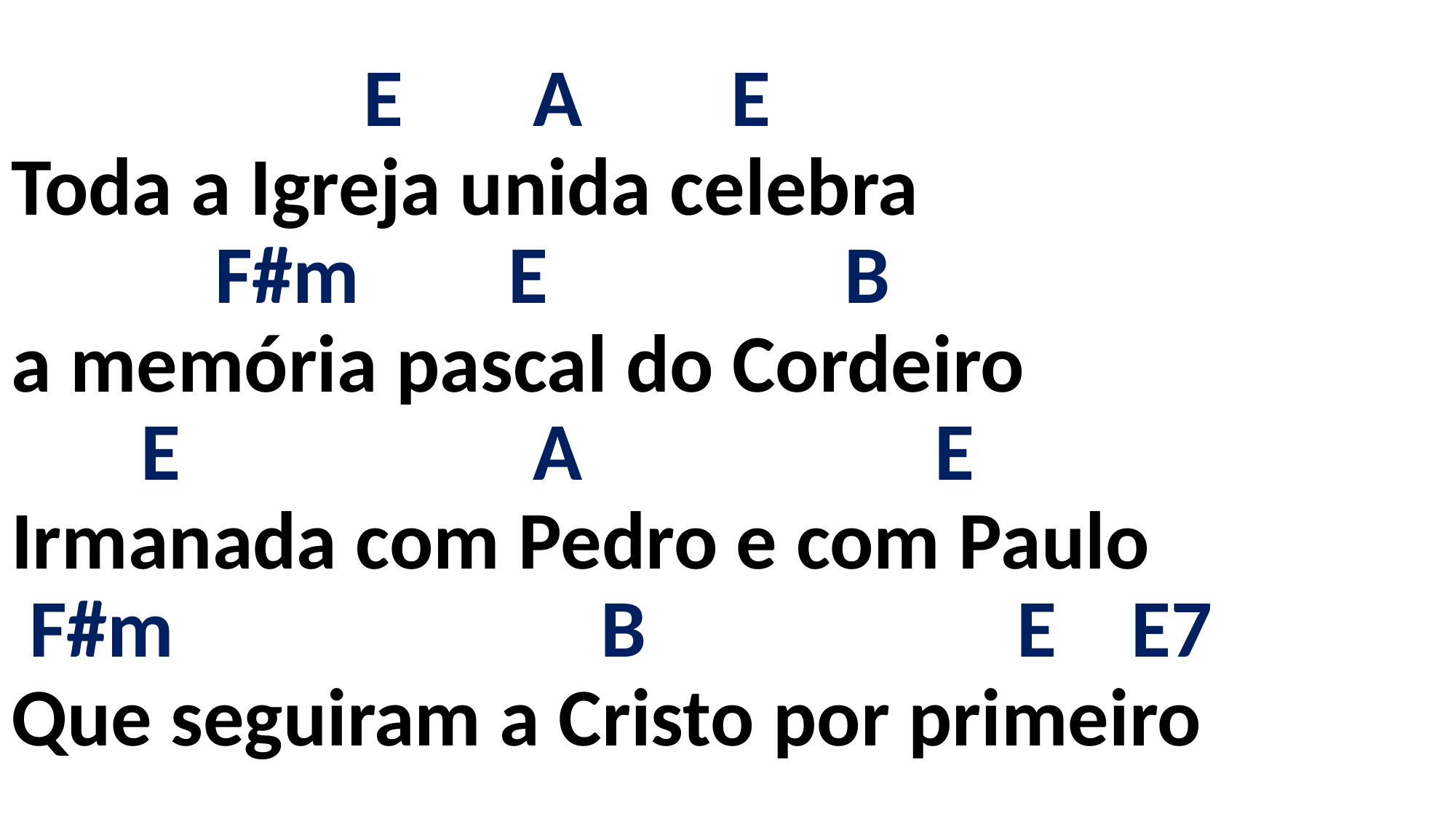

# E       A        E Toda a Igreja unida celebra F#m        E                B a memória pascal do Cordeiro E                   A                   E Irmanada com Pedro e com Paulo F#m                       B                    E    E7 Que seguiram a Cristo por primeiro